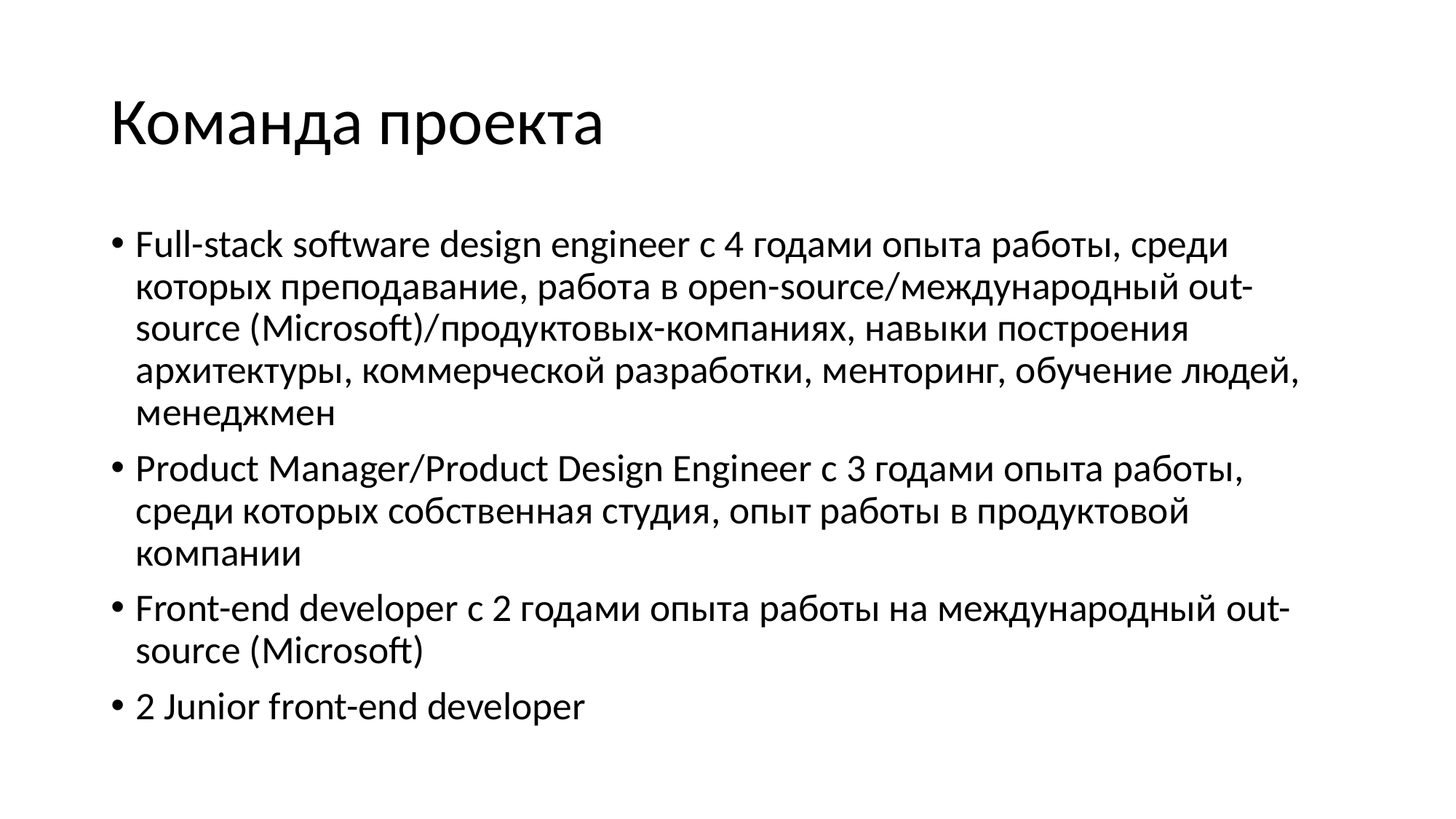

# Команда проекта
Full-stack software design engineer с 4 годами опыта работы, среди которых преподавание, работа в open-source/международный out-source (Microsoft)/продуктовых-компаниях, навыки построения архитектуры, коммерческой разработки, менторинг, обучение людей, менеджмен
Product Manager/Product Design Engineer с 3 годами опыта работы, среди которых собственная студия, опыт работы в продуктовой компании
Front-end developer с 2 годами опыта работы на международный out-source (Microsoft)
2 Junior front-end developer